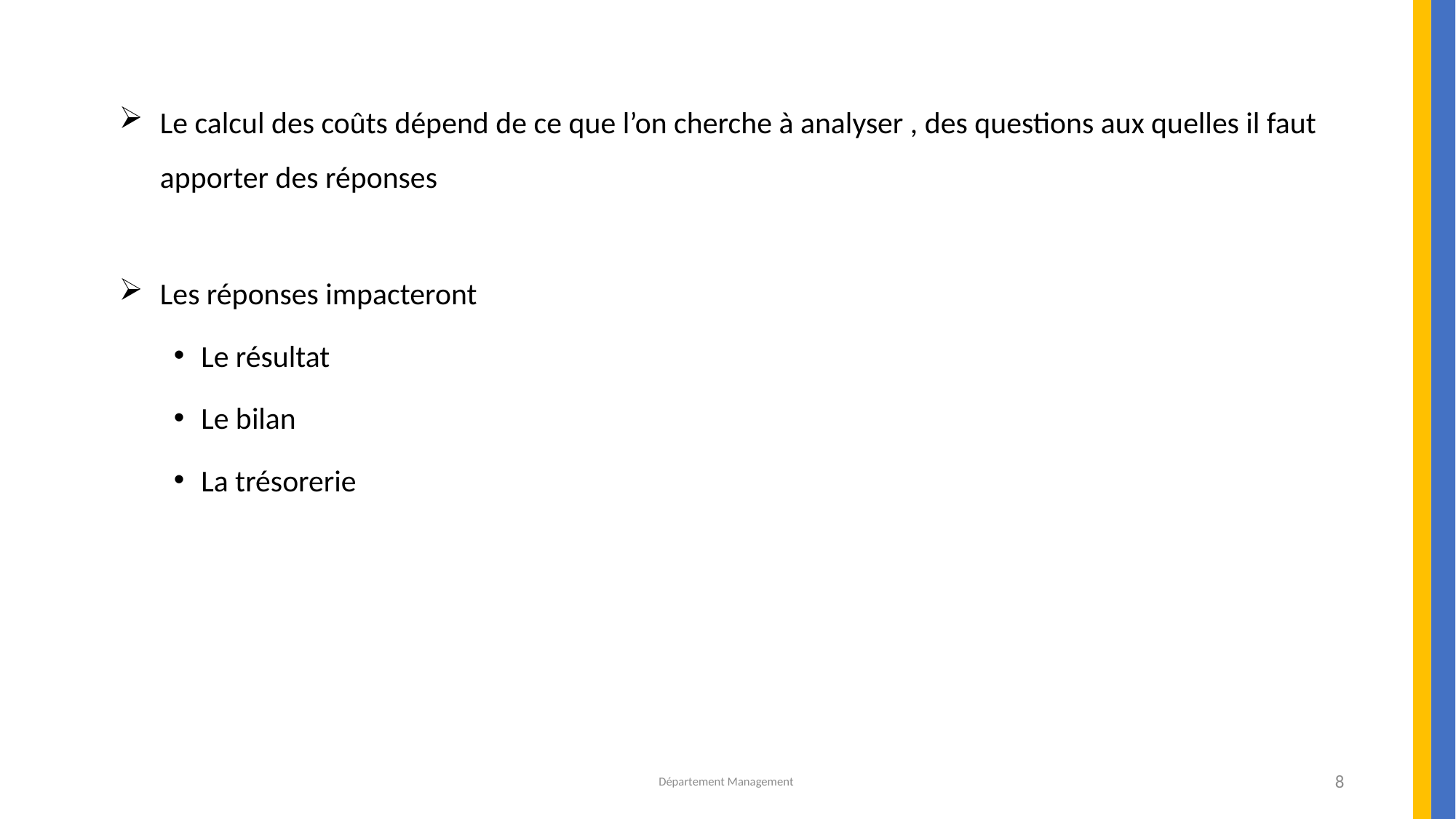

Le calcul des coûts dépend de ce que l’on cherche à analyser , des questions aux quelles il faut apporter des réponses

Les réponses impacteront
Le résultat
Le bilan
La trésorerie

Département Management
8